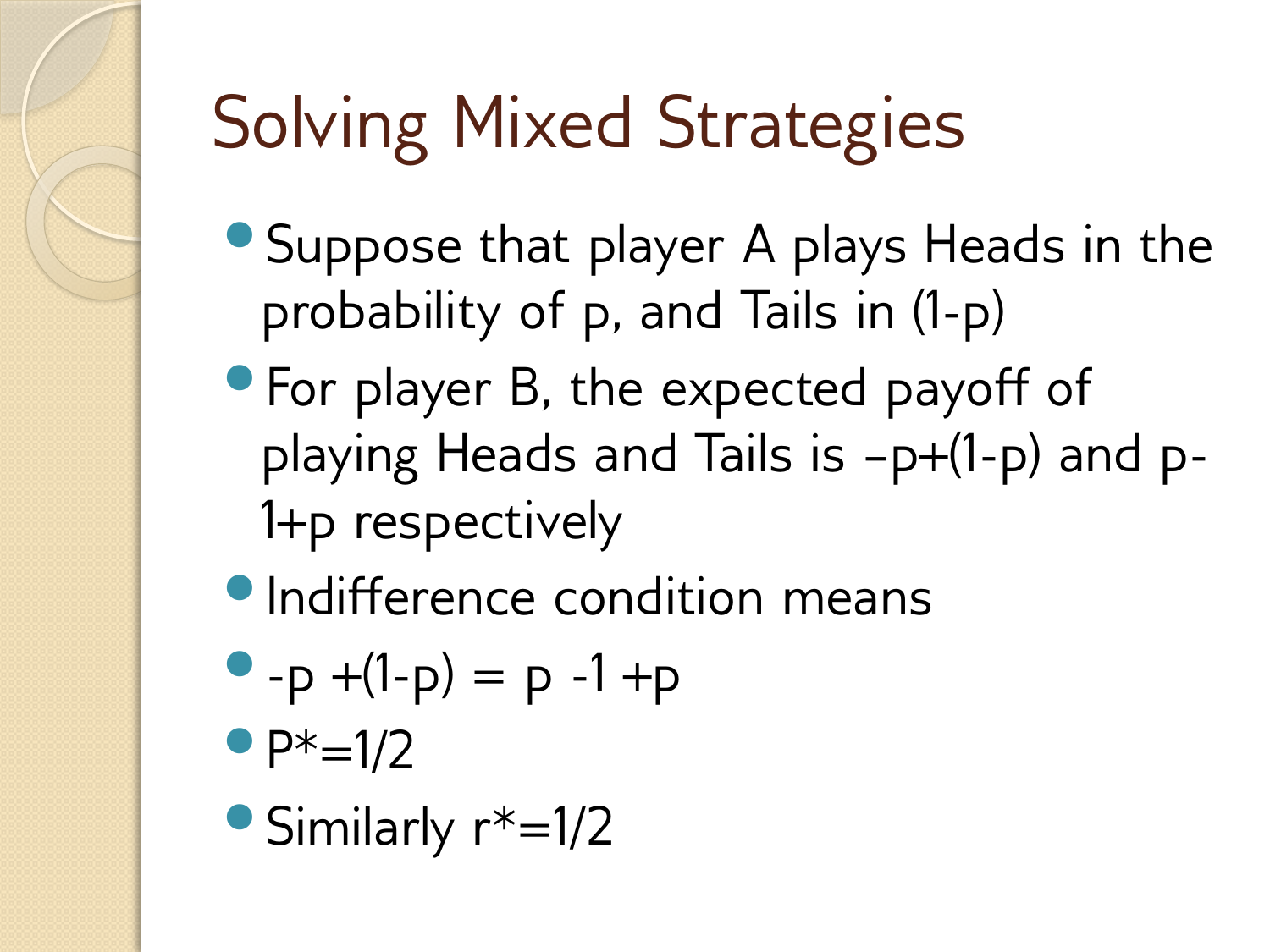

# Solving Mixed Strategies
Suppose that player A plays Heads in the probability of p, and Tails in (1-p)
For player B, the expected payoff of playing Heads and Tails is –p+(1-p) and p-1+p respectively
Indifference condition means
-p +(1-p) = p -1 +p
P*=1/2
Similarly r*=1/2